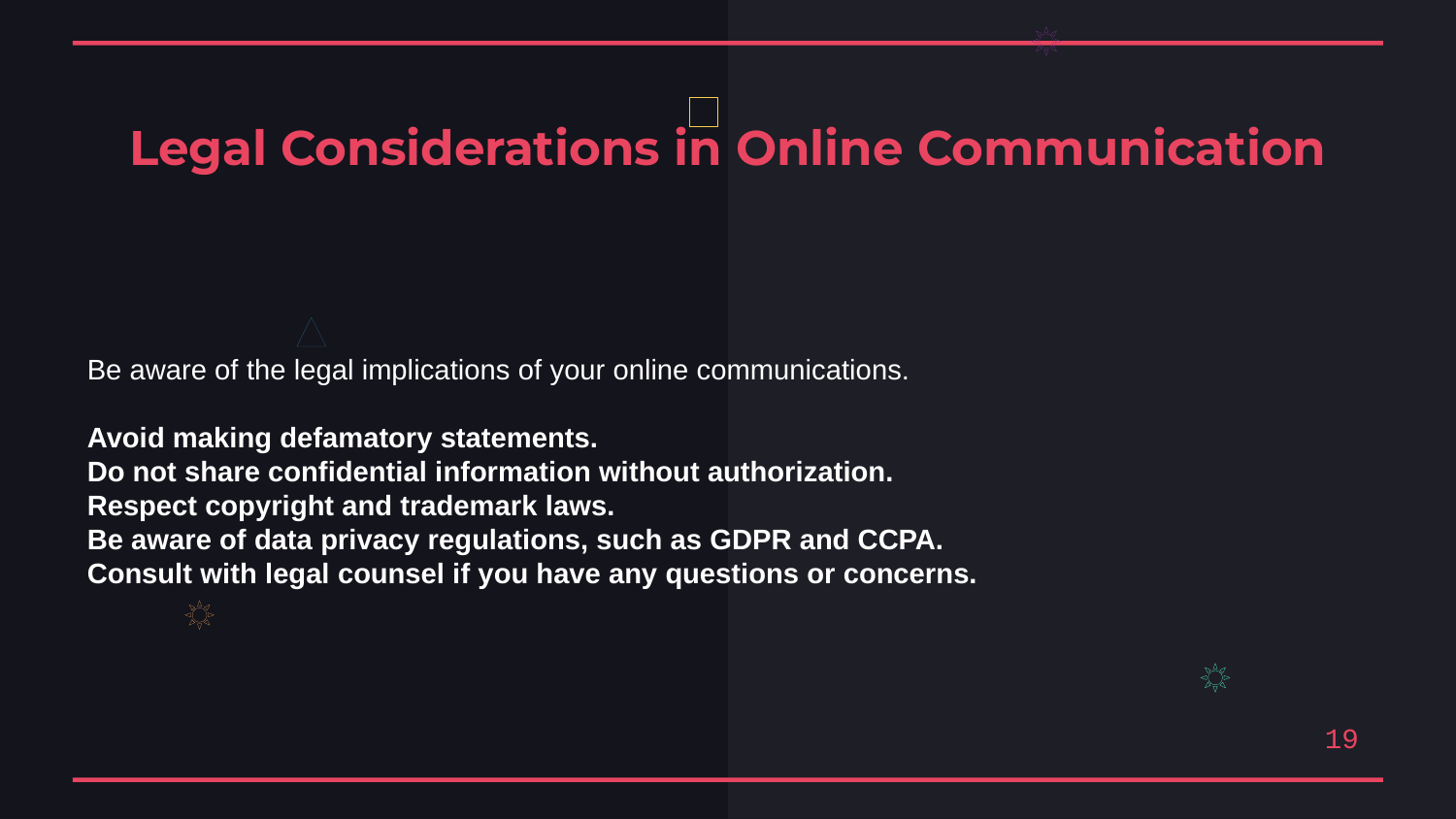

Legal Considerations in Online Communication

Be aware of the legal implications of your online communications.

Avoid making defamatory statements.
Do not share confidential information without authorization.
Respect copyright and trademark laws.
Be aware of data privacy regulations, such as GDPR and CCPA.
Consult with legal counsel if you have any questions or concerns.

19